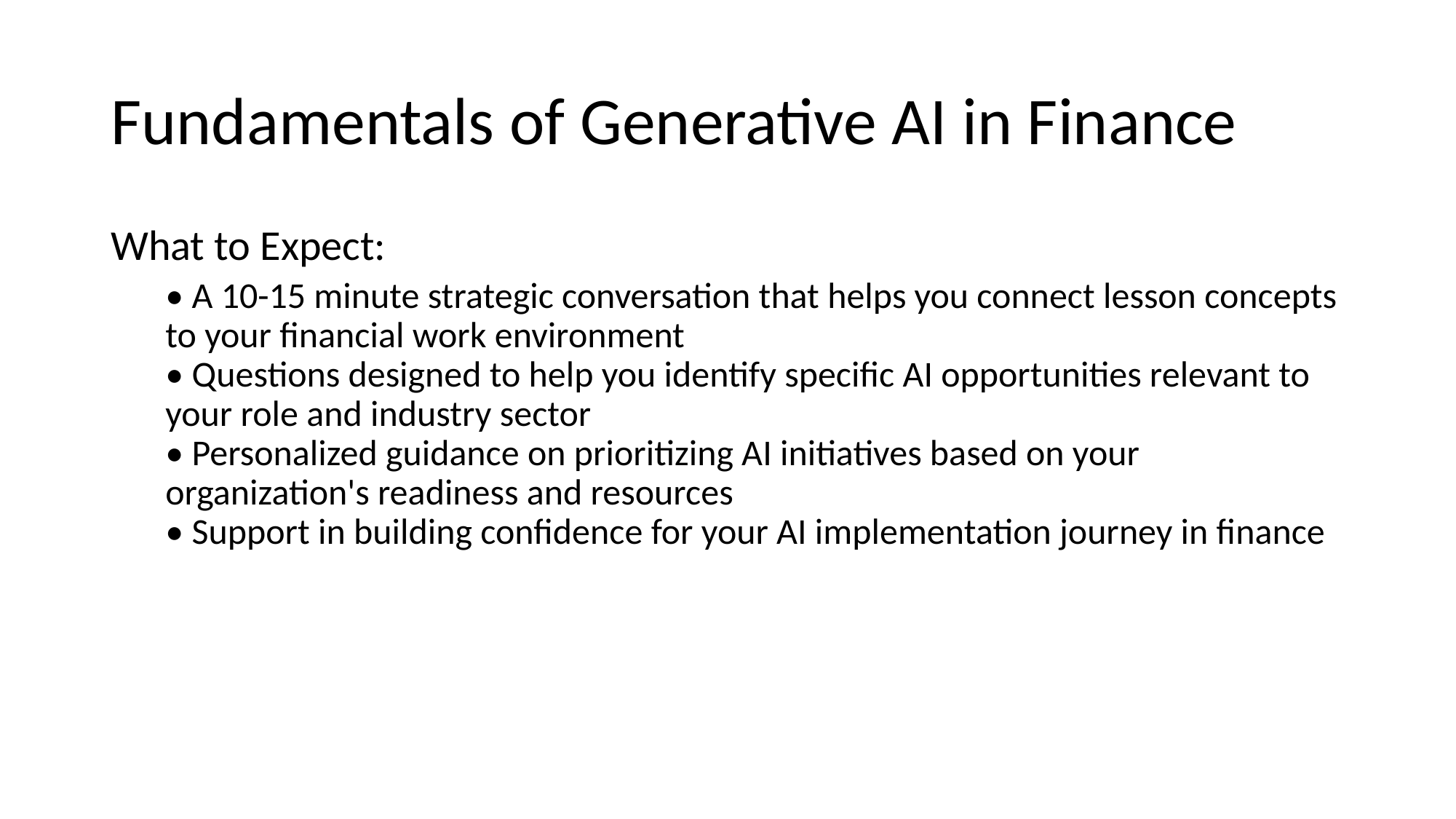

# Fundamentals of Generative AI in Finance
What to Expect:
• A 10-15 minute strategic conversation that helps you connect lesson concepts to your financial work environment
• Questions designed to help you identify specific AI opportunities relevant to your role and industry sector
• Personalized guidance on prioritizing AI initiatives based on your organization's readiness and resources
• Support in building confidence for your AI implementation journey in finance